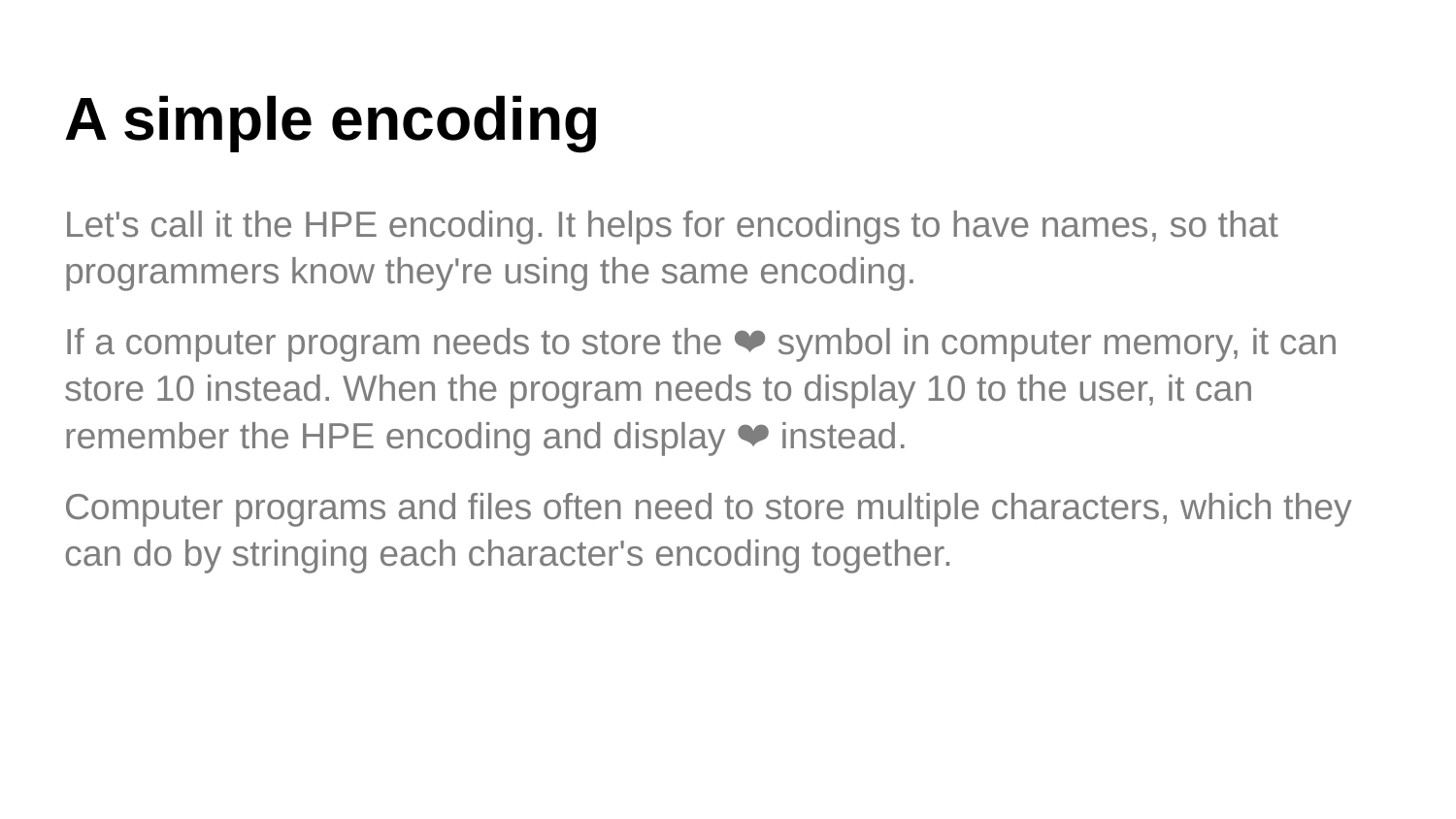

# A simple encoding
Let's call it the HPE encoding. It helps for encodings to have names, so that programmers know they're using the same encoding.
If a computer program needs to store the ❤️ symbol in computer memory, it can store 10 instead. When the program needs to display 10 to the user, it can remember the HPE encoding and display ❤️ instead.
Computer programs and files often need to store multiple characters, which they can do by stringing each character's encoding together.